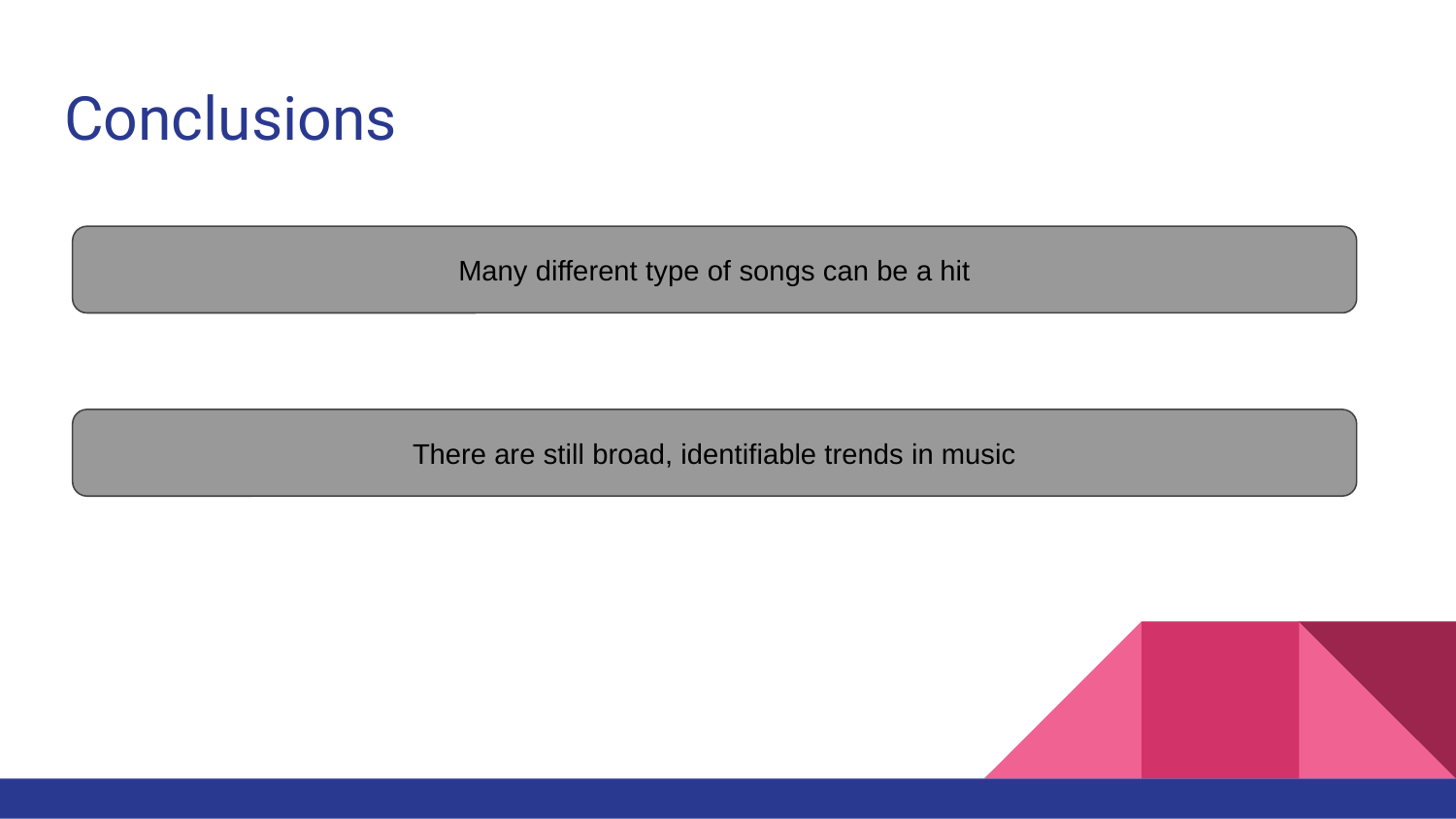

# Conclusions

Many different type of songs can be a hit
There are still broad, identifiable trends in music